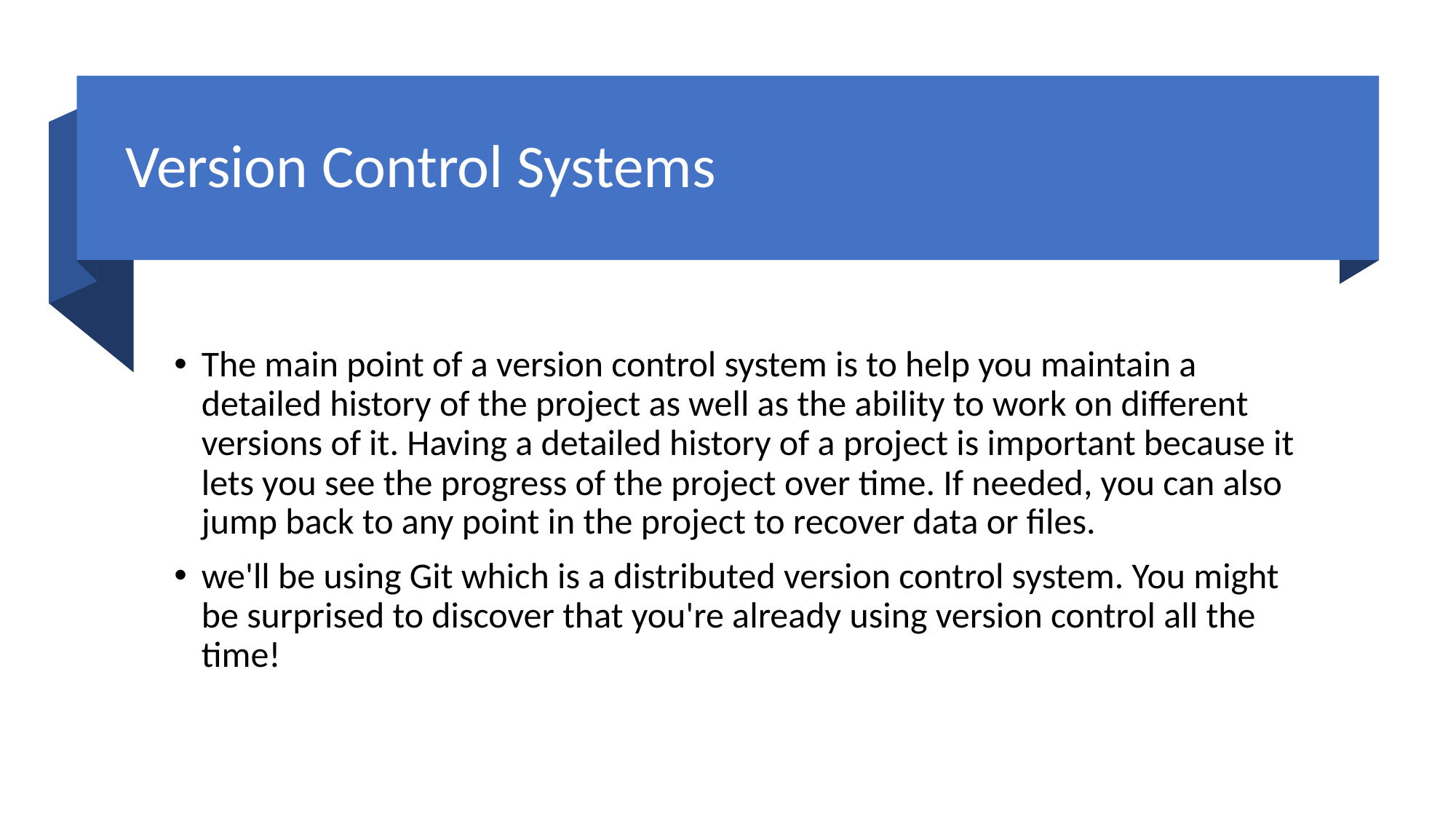

# Version Control Systems

The main point of a version control system is to help you maintain a detailed history of the project as well as the ability to work on different versions of it. Having a detailed history of a project is important because it lets you see the progress of the project over time. If needed, you can also jump back to any point in the project to recover data or files.
we'll be using Git which is a distributed version control system. You might be surprised to discover that you're already using version control all the time!